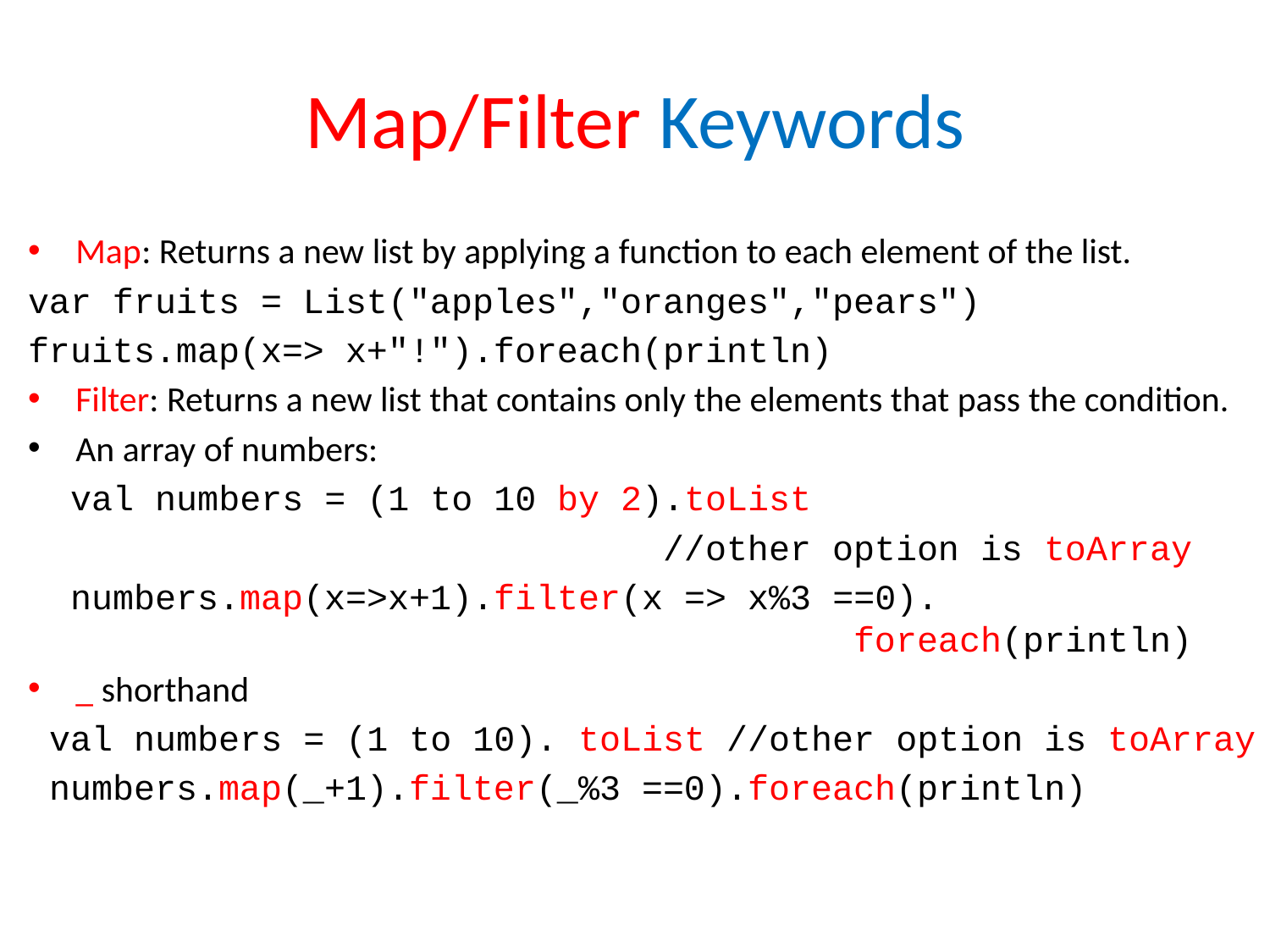

# Map/Filter Keywords
Map: Returns a new list by applying a function to each element of the list.
var fruits = List("apples","oranges","pears")
fruits.map(x=> x+"!").foreach(println)
Filter: Returns a new list that contains only the elements that pass the condition.
An array of numbers:
  val numbers = (1 to 10 by 2).toList
					//other option is toArray
  numbers.map(x=>x+1).filter(x => x%3 ==0).
						   foreach(println)
_ shorthand
 val numbers = (1 to 10). toList //other option is toArray
 numbers.map(_+1).filter(_%3 ==0).foreach(println)